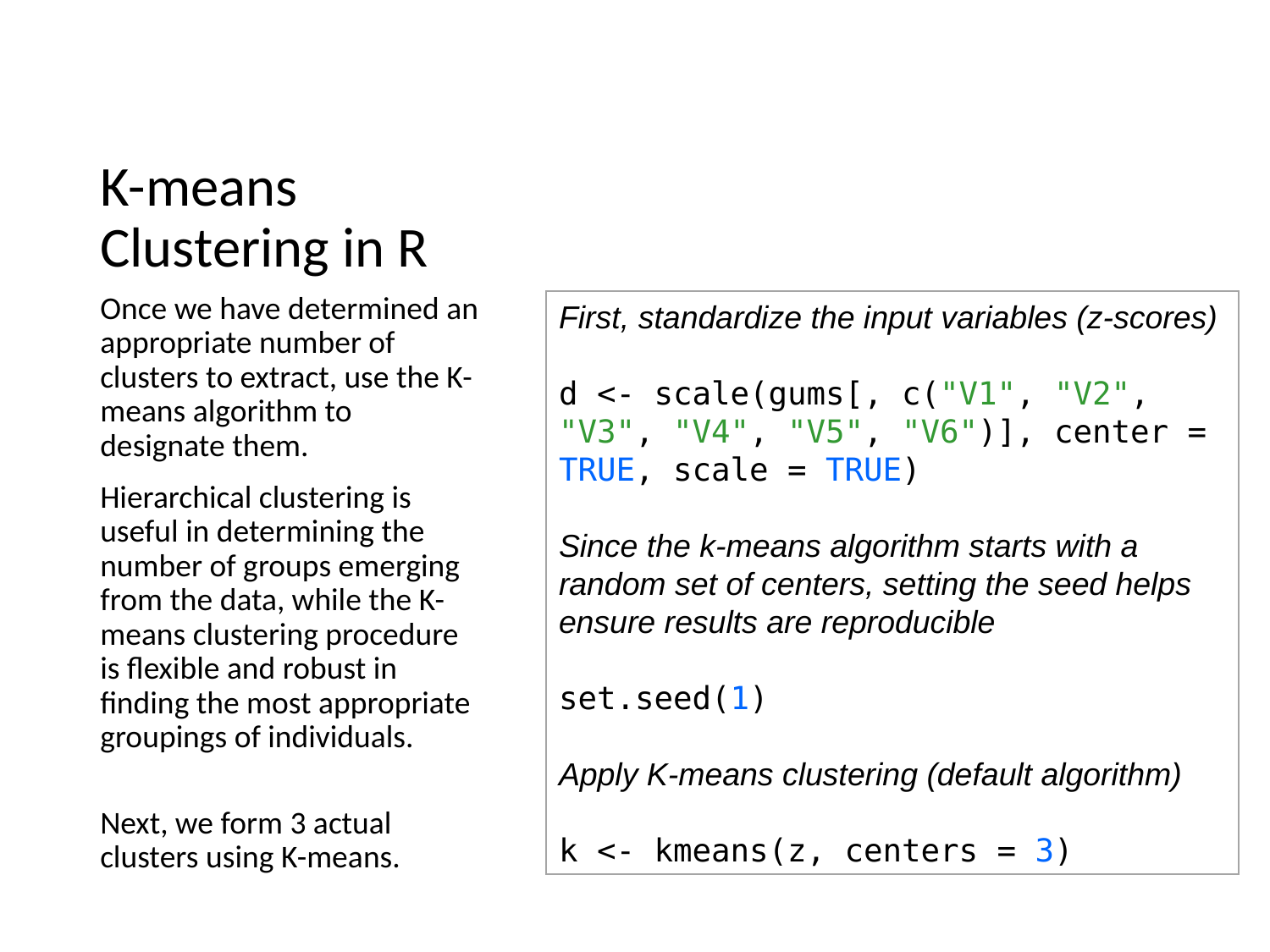

# K-means Clustering in R
Once we have determined an appropriate number of clusters to extract, use the K-means algorithm to designate them.
Hierarchical clustering is useful in determining the number of groups emerging from the data, while the K-means clustering procedure is flexible and robust in finding the most appropriate groupings of individuals.

Next, we form 3 actual clusters using K-means.

First, standardize the input variables (z-scores)

d <- scale(gums[, c("V1", "V2", "V3", "V4", "V5", "V6")], center = TRUE, scale = TRUE)

Since the k-means algorithm starts with a random set of centers, setting the seed helps ensure results are reproducible

set.seed(1)

Apply K-means clustering (default algorithm)

k <- kmeans(z, centers = 3)